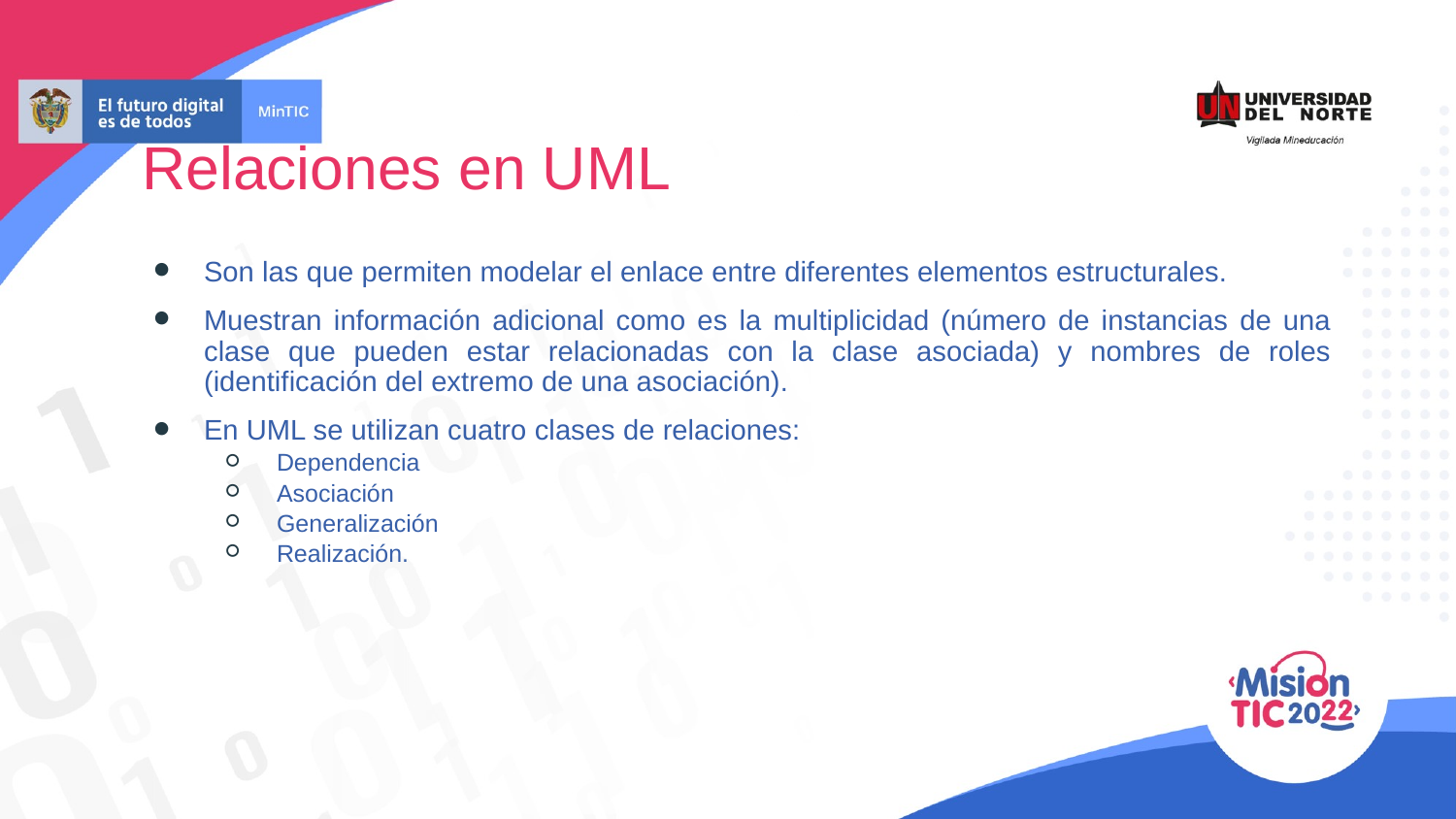

Relaciones en UML
Son las que permiten modelar el enlace entre diferentes elementos estructurales.
Muestran información adicional como es la multiplicidad (número de instancias de una clase que pueden estar relacionadas con la clase asociada) y nombres de roles (identificación del extremo de una asociación).
En UML se utilizan cuatro clases de relaciones:
Dependencia
Asociación
Generalización
Realización.